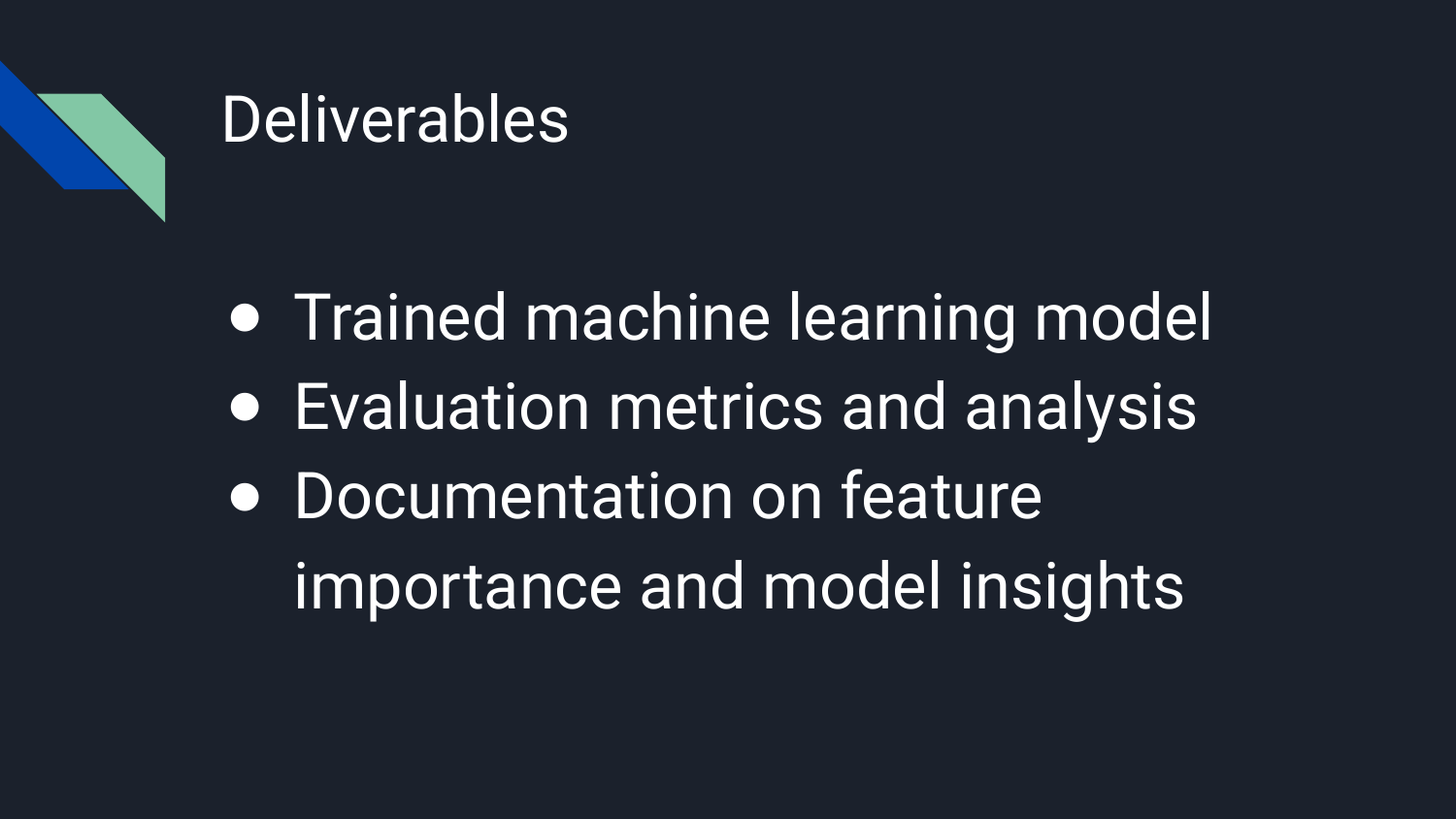

# Deliverables
Trained machine learning model
Evaluation metrics and analysis
Documentation on feature importance and model insights